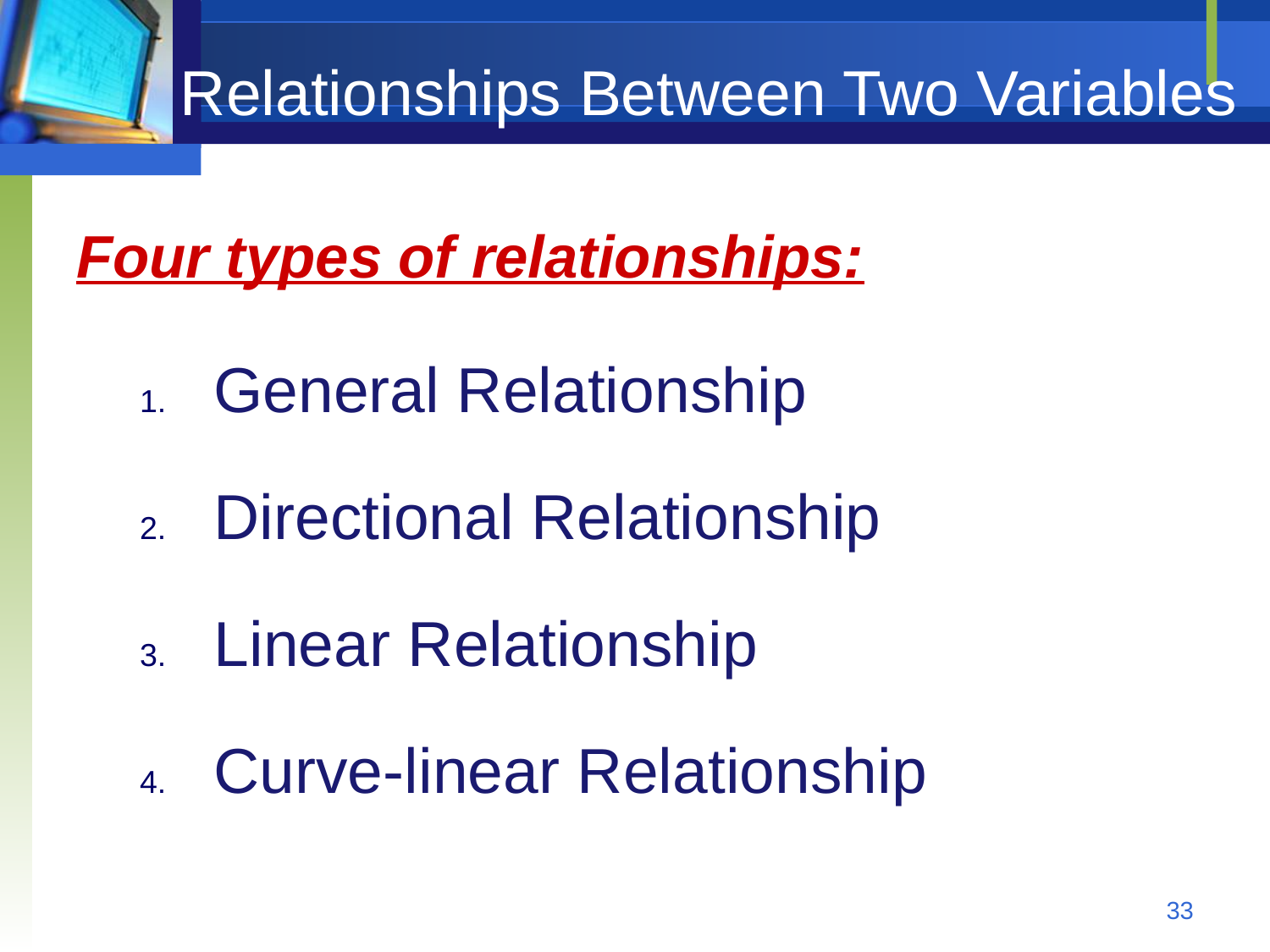

# Relationships Between Two Variables
Four types of relationships:
General Relationship
Directional Relationship
Linear Relationship
Curve-linear Relationship

33